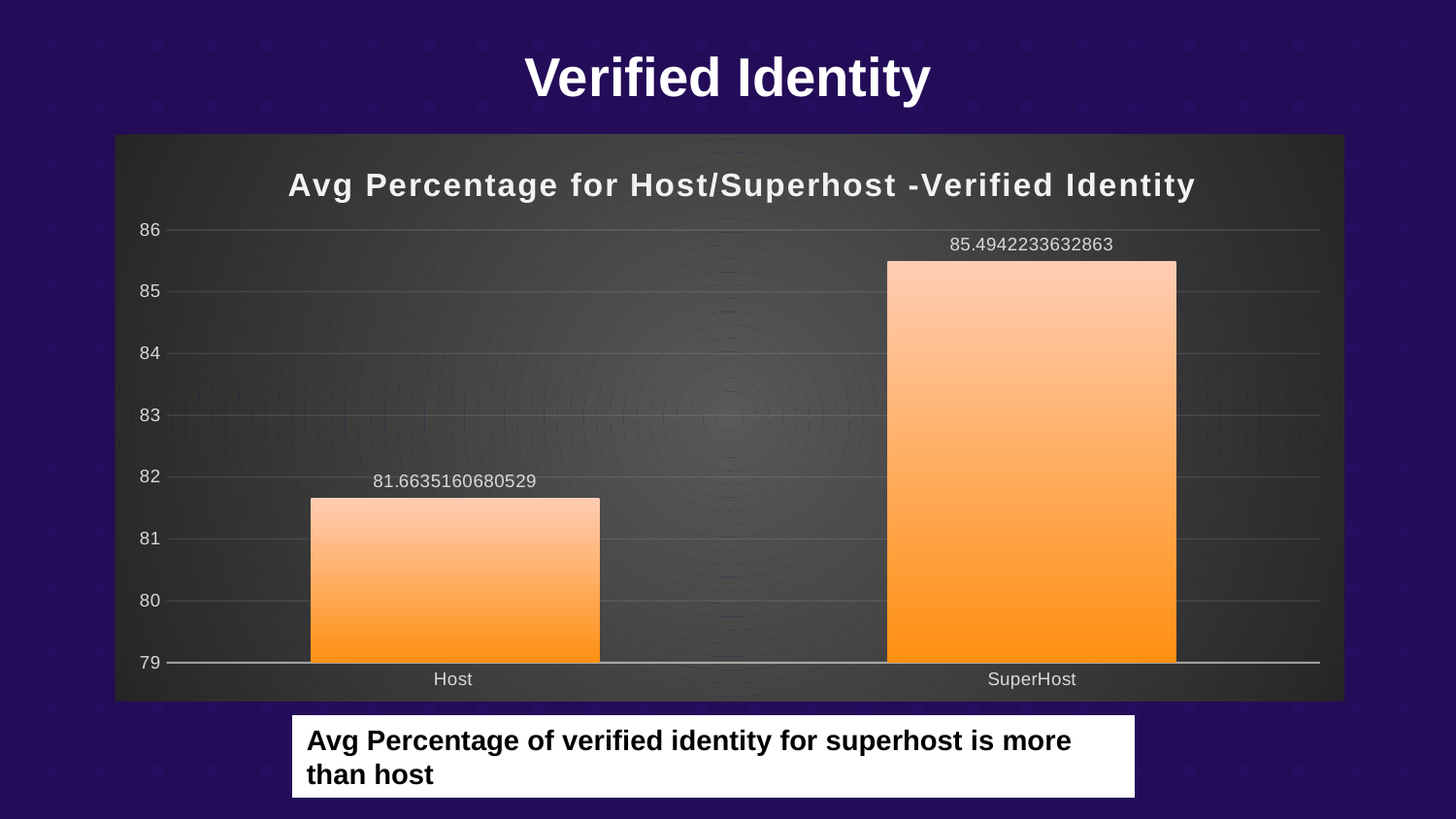

# Verified Identity

### Chart: Avg Percentage for Host/Superhost -Verified Identity

| Category | Avg |
|---|---|
| Host  | 81.6635160680529 |
| SuperHost | 85.4942233632863 |

Avg Percentage of verified identity for superhost is more than host